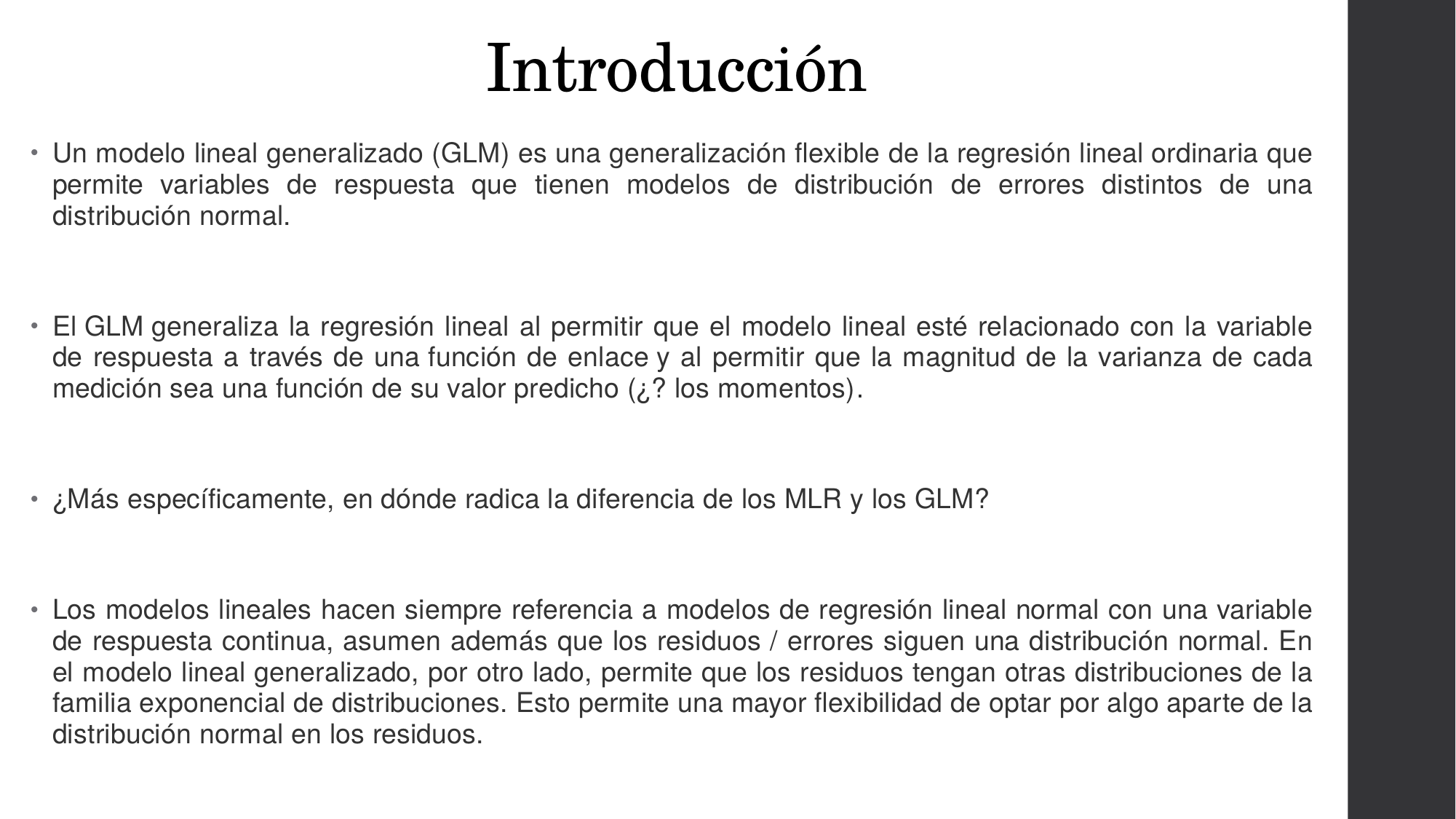

# Introducción
Un modelo lineal generalizado (GLM) es una generalización flexible de la regresión lineal ordinaria que permite variables de respuesta que tienen modelos de distribución de errores distintos de una distribución normal.

El GLM generaliza la regresión lineal al permitir que el modelo lineal esté relacionado con la variable de respuesta a través de una función de enlace y al permitir que la magnitud de la varianza de cada medición sea una función de su valor predicho (¿? los momentos).

¿Más específicamente, en dónde radica la diferencia de los MLR y los GLM?

Los modelos lineales hacen siempre referencia a modelos de regresión lineal normal con una variable de respuesta continua, asumen además que los residuos / errores siguen una distribución normal. En el modelo lineal generalizado, por otro lado, permite que los residuos tengan otras distribuciones de la familia exponencial de distribuciones. Esto permite una mayor flexibilidad de optar por algo aparte de la distribución normal en los residuos.